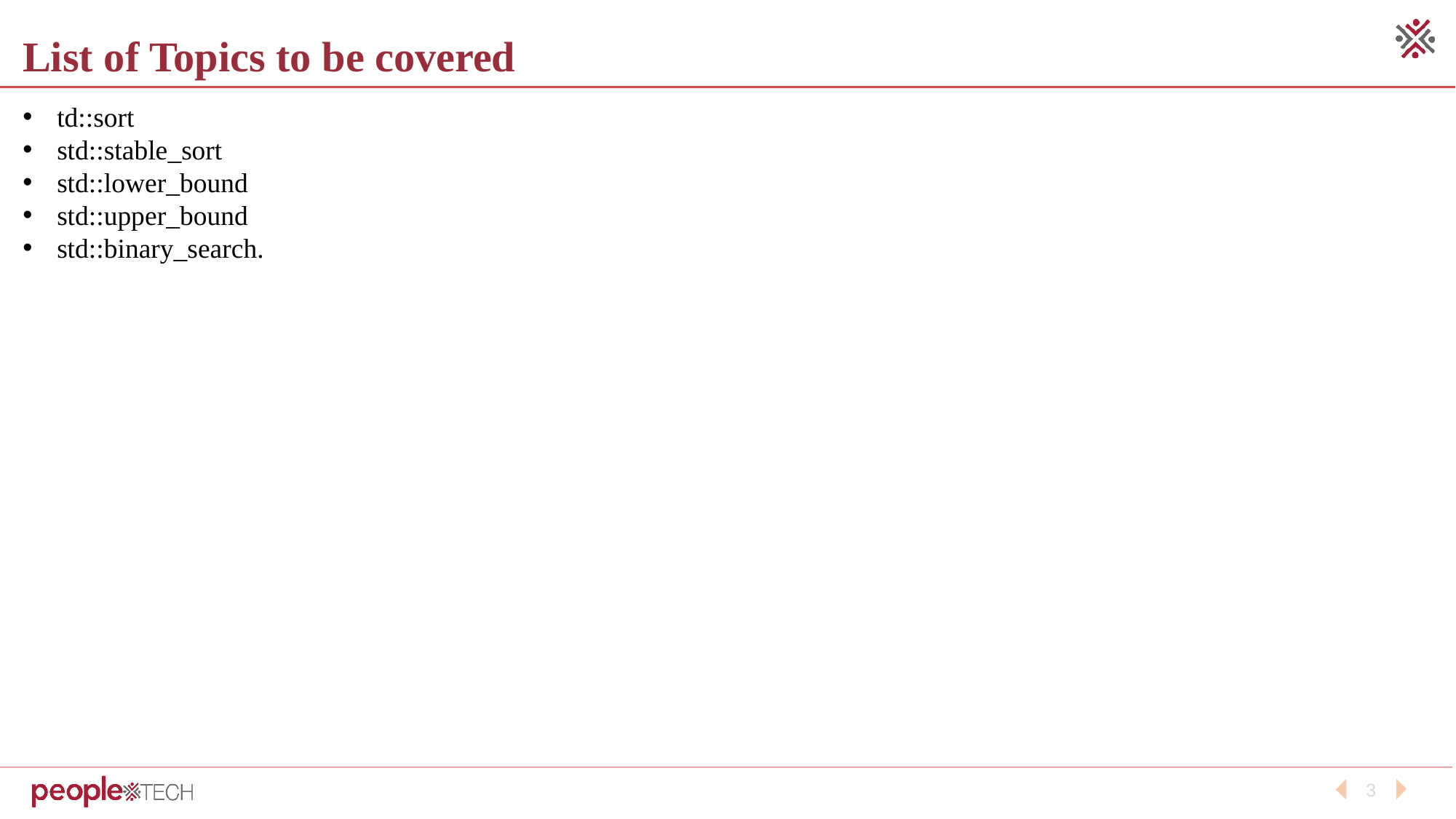

List of Topics to be covered
td::sort
std::stable_sort
std::lower_bound
std::upper_bound
std::binary_search.